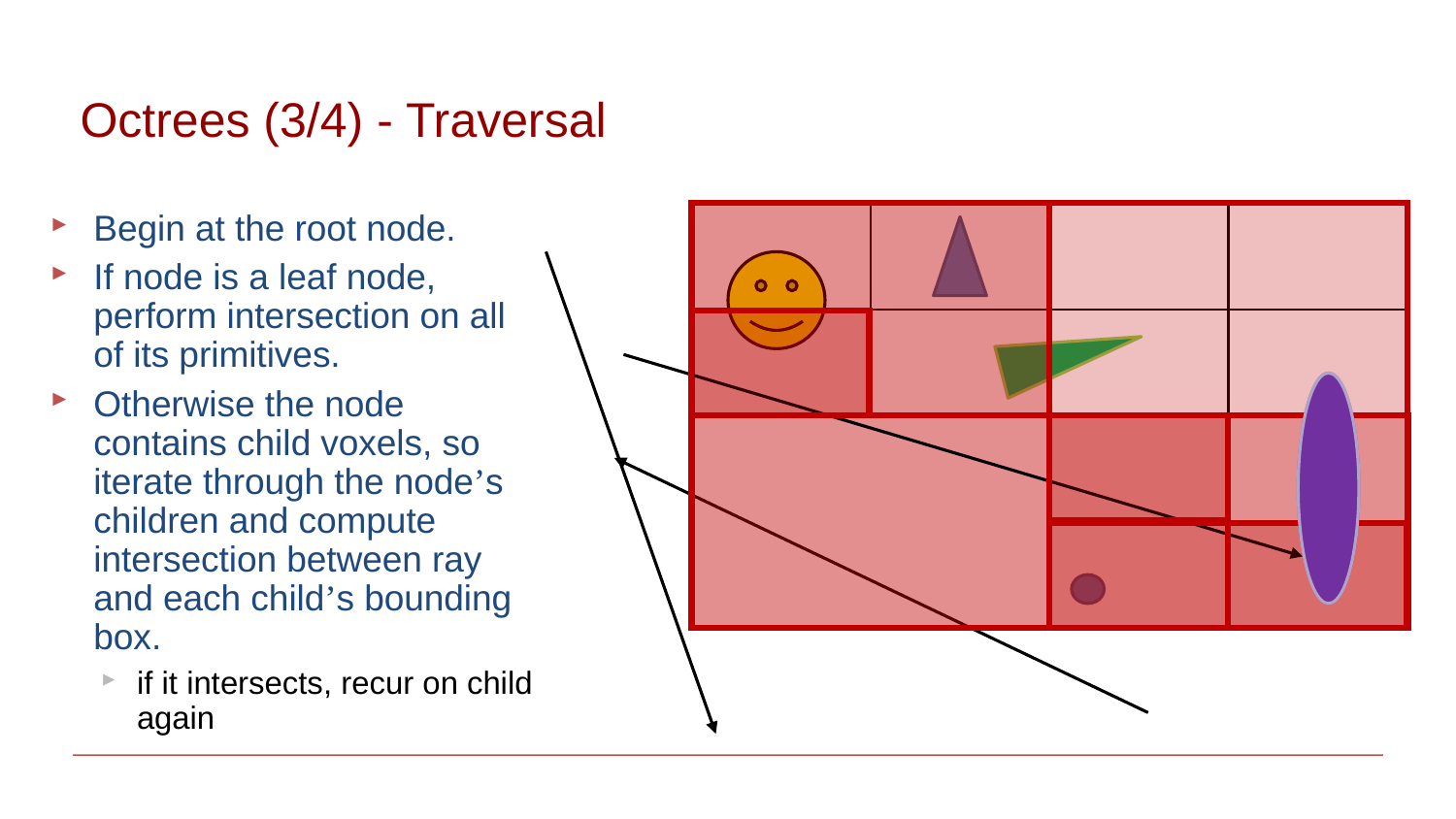

# Octrees (3/4) - Traversal
Begin at the root node.
If node is a leaf node, perform intersection on all of its primitives.
Otherwise the node contains child voxels, so iterate through the node’s children and compute intersection between ray and each child’s bounding box.
if it intersects, recur on child again